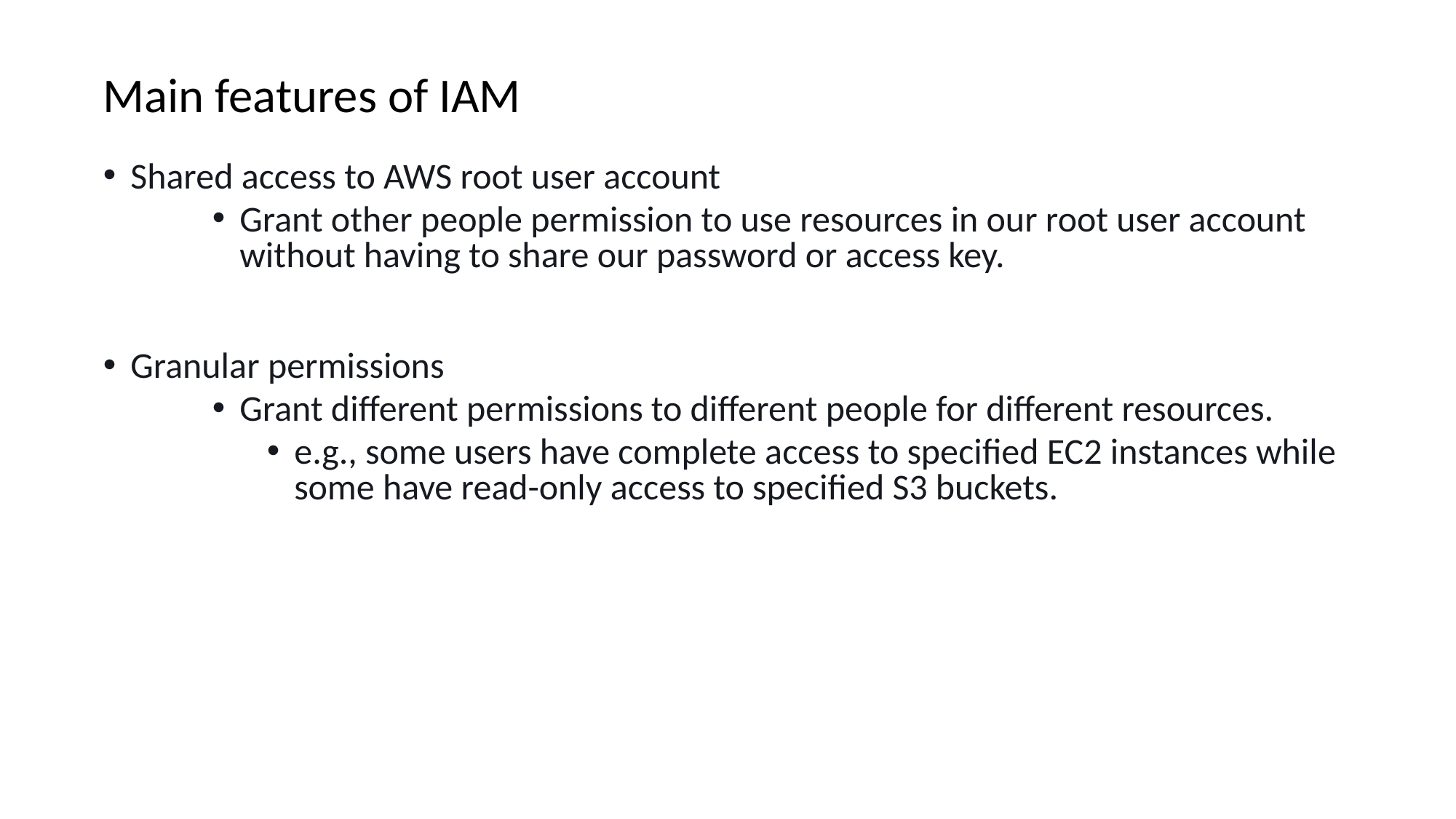

# Main features of IAM

Shared access to AWS root user account
Grant other people permission to use resources in our root user account without having to share our password or access key.

Granular permissions
Grant different permissions to different people for different resources.
e.g., some users have complete access to specified EC2 instances while some have read-only access to specified S3 buckets.